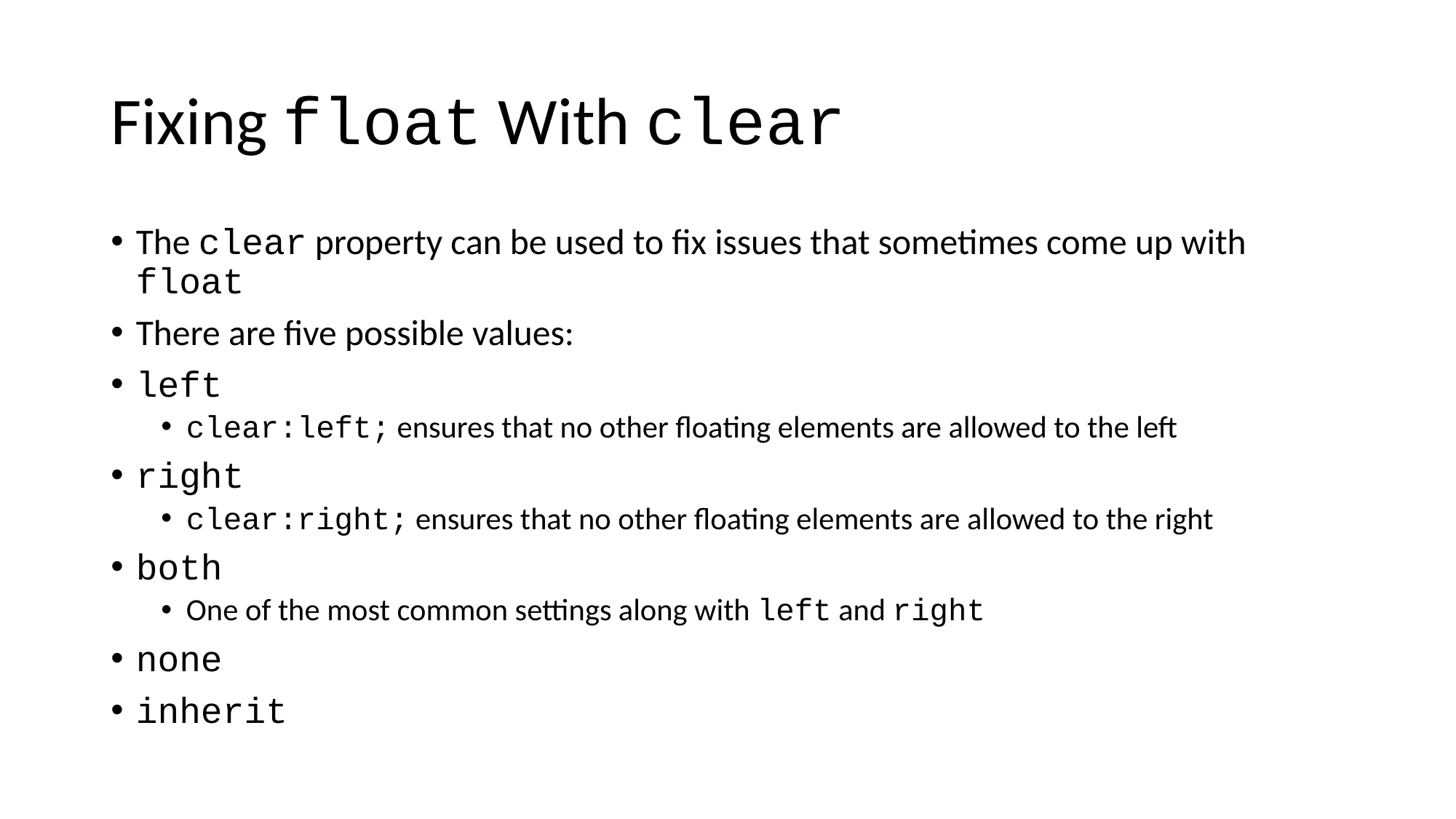

# Fixing float With clear
The clear property can be used to fix issues that sometimes come up with float
There are five possible values:
left
clear:left; ensures that no other floating elements are allowed to the left
right
clear:right; ensures that no other floating elements are allowed to the right
both
One of the most common settings along with left and right
none
inherit